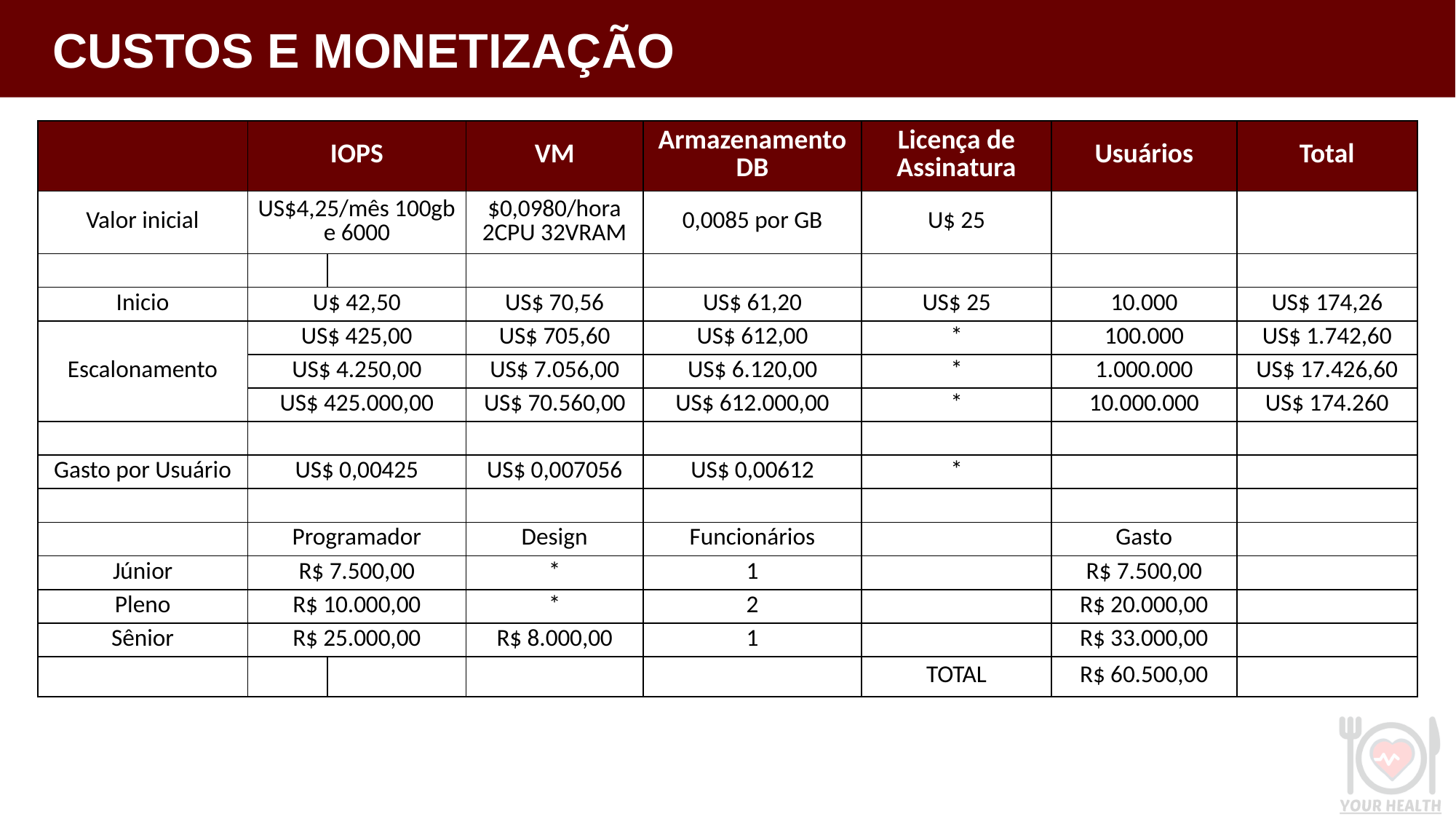

CUSTOS E MONETIZAÇÃO
|  | IOPS |  | VM | Armazenamento DB | Licença de Assinatura | Usuários | Total |
| --- | --- | --- | --- | --- | --- | --- | --- |
| Valor inicial | US$4,25/mês 100gb e 6000 |  | $0,0980/hora 2CPU 32VRAM | 0,0085 por GB | U$ 25 |  |  |
|  |  |  |  |  |  |  |  |
| Inicio | U$ 42,50 |  | US$ 70,56 | US$ 61,20 | US$ 25 | 10.000 | US$ 174,26 |
| Escalonamento | US$ 425,00 |  | US$ 705,60 | US$ 612,00 | \* | 100.000 | US$ 1.742,60 |
|  | US$ 4.250,00 |  | US$ 7.056,00 | US$ 6.120,00 | \* | 1.000.000 | US$ 17.426,60 |
|  | US$ 425.000,00 |  | US$ 70.560,00 | US$ 612.000,00 | \* | 10.000.000 | US$ 174.260 |
|  |  |  |  |  |  |  |  |
| Gasto por Usuário | US$ 0,00425 |  | US$ 0,007056 | US$ 0,00612 | \* |  |  |
|  |  |  |  |  |  |  |  |
|  | Programador |  | Design | Funcionários |  | Gasto |  |
| Júnior | R$ 7.500,00 |  | \* | 1 |  | R$ 7.500,00 |  |
| Pleno | R$ 10.000,00 |  | \* | 2 |  | R$ 20.000,00 |  |
| Sênior | R$ 25.000,00 |  | R$ 8.000,00 | 1 |  | R$ 33.000,00 |  |
|  |  |  |  |  | TOTAL | R$ 60.500,00 |  |